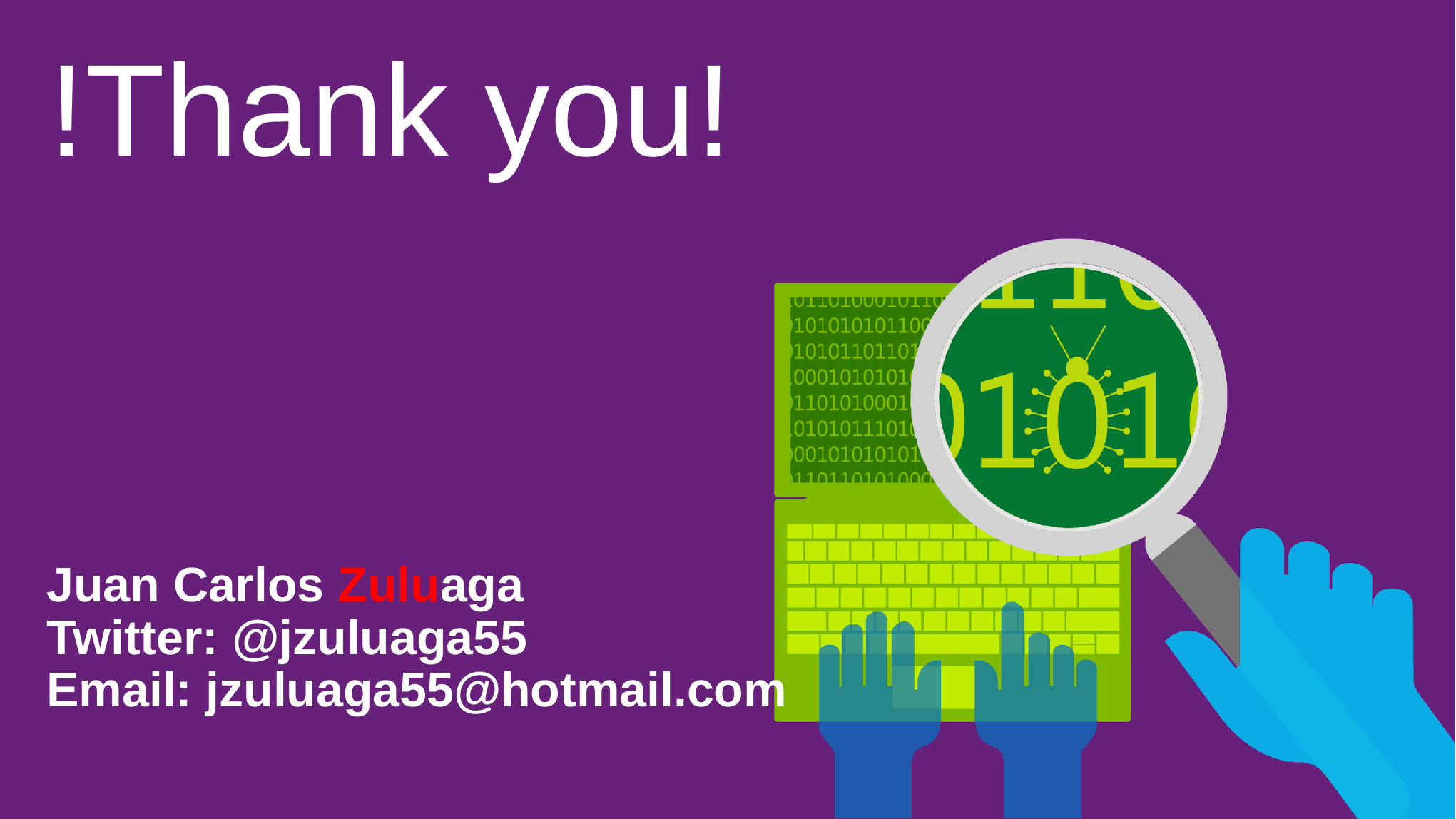

# !Thank you!
Juan Carlos Zuluaga
Twitter: @jzuluaga55
Email: jzuluaga55@hotmail.com